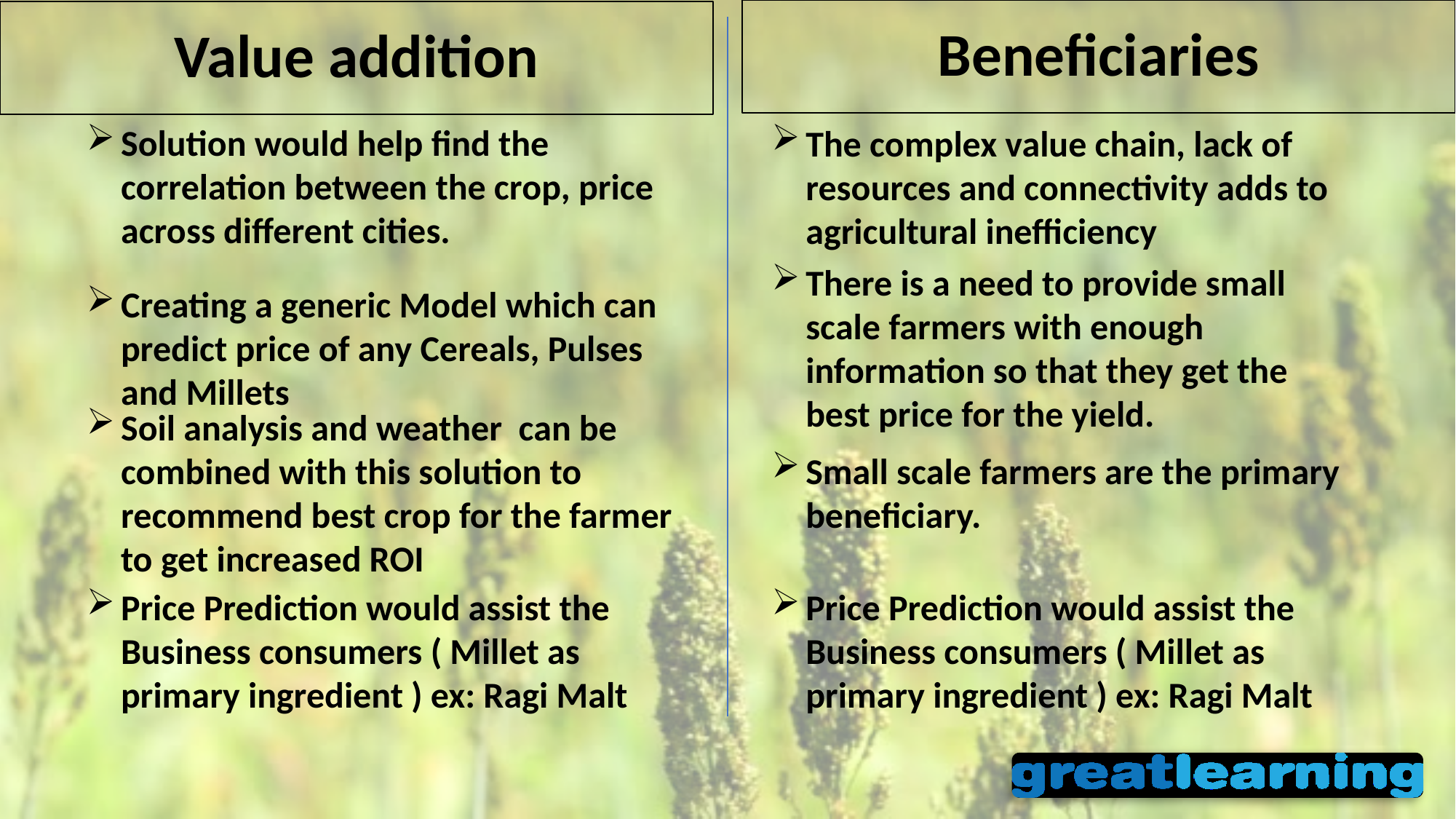

Beneficiaries
# Value addition
Solution would help find the correlation between the crop, price across different cities.
The complex value chain, lack of resources and connectivity adds to agricultural inefficiency
There is a need to provide small scale farmers with enough information so that they get the best price for the yield.
Creating a generic Model which can predict price of any Cereals, Pulses and Millets
Soil analysis and weather  can be combined with this solution to recommend best crop for the farmer to get increased ROI
Small scale farmers are the primary beneficiary.
Price Prediction would assist the Business consumers ( Millet as primary ingredient ) ex: Ragi Malt
Price Prediction would assist the Business consumers ( Millet as primary ingredient ) ex: Ragi Malt